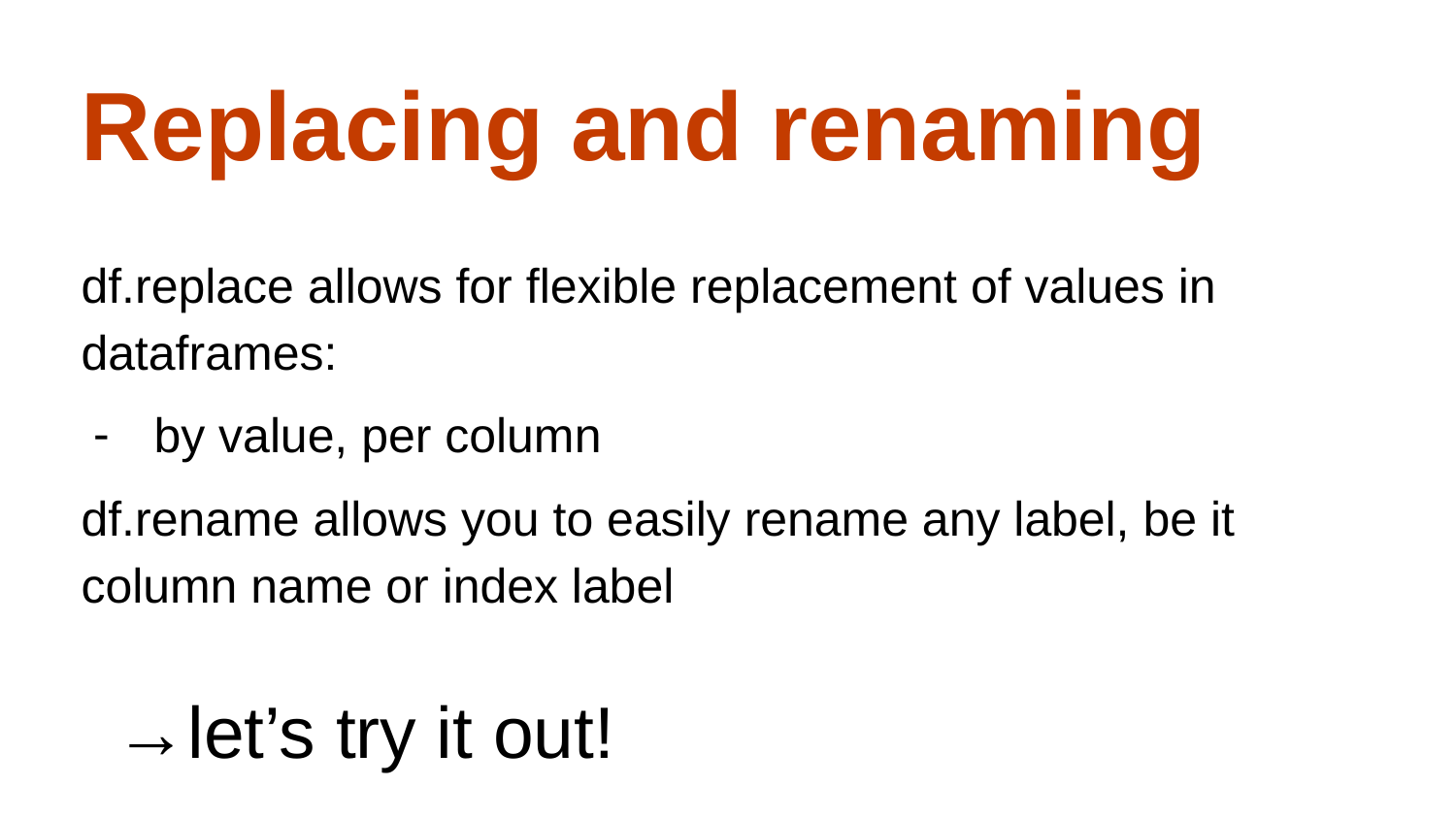

Replacing and renaming
df.replace allows for flexible replacement of values in dataframes:
by value, per column
df.rename allows you to easily rename any label, be it column name or index label

→let’s try it out!